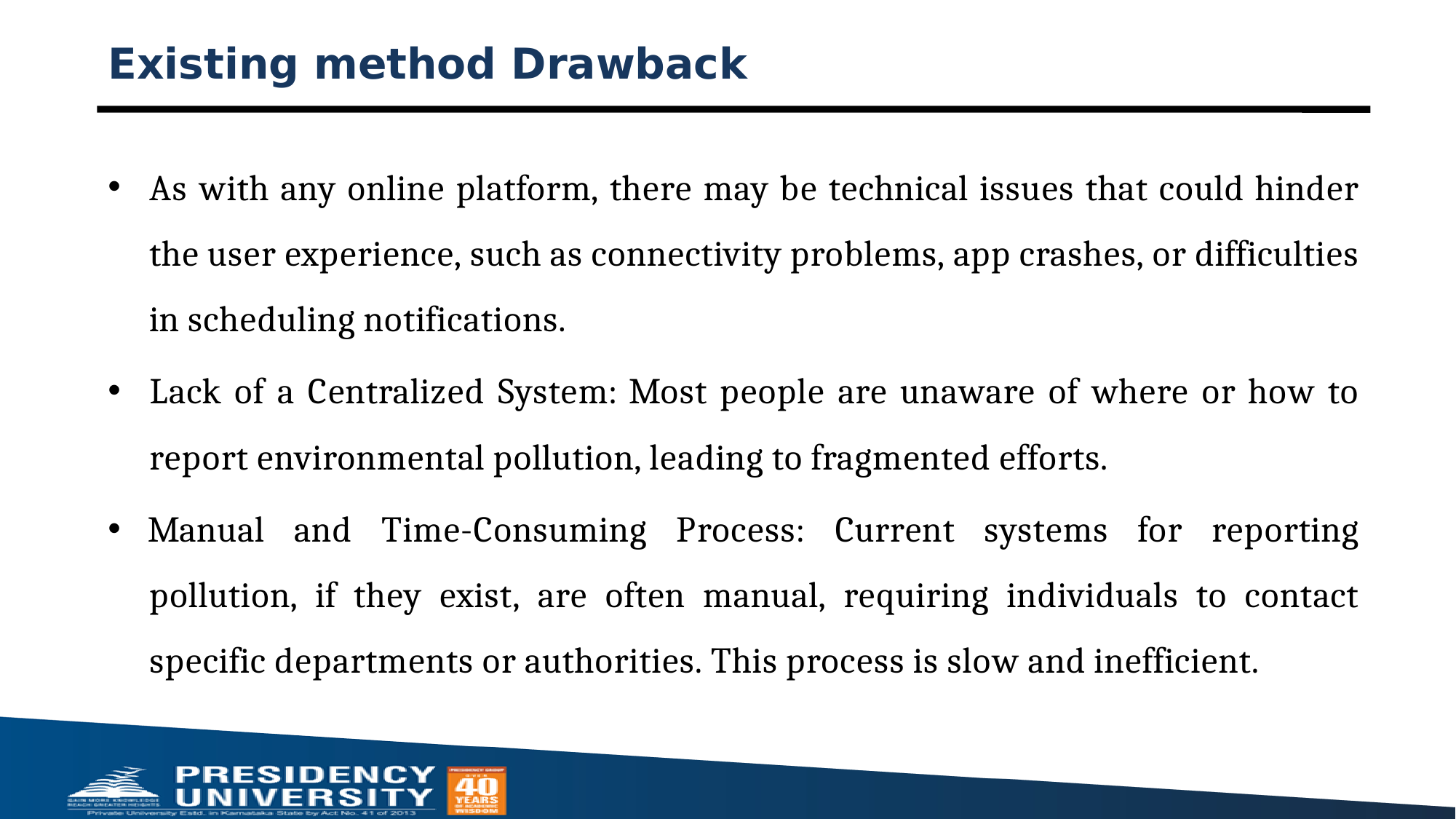

# Existing method Drawback
As with any online platform, there may be technical issues that could hinder the user experience, such as connectivity problems, app crashes, or difficulties in scheduling notifications.
Lack of a Centralized System: Most people are unaware of where or how to report environmental pollution, leading to fragmented efforts.
Manual and Time-Consuming Process: Current systems for reporting pollution, if they exist, are often manual, requiring individuals to contact specific departments or authorities. This process is slow and inefficient.